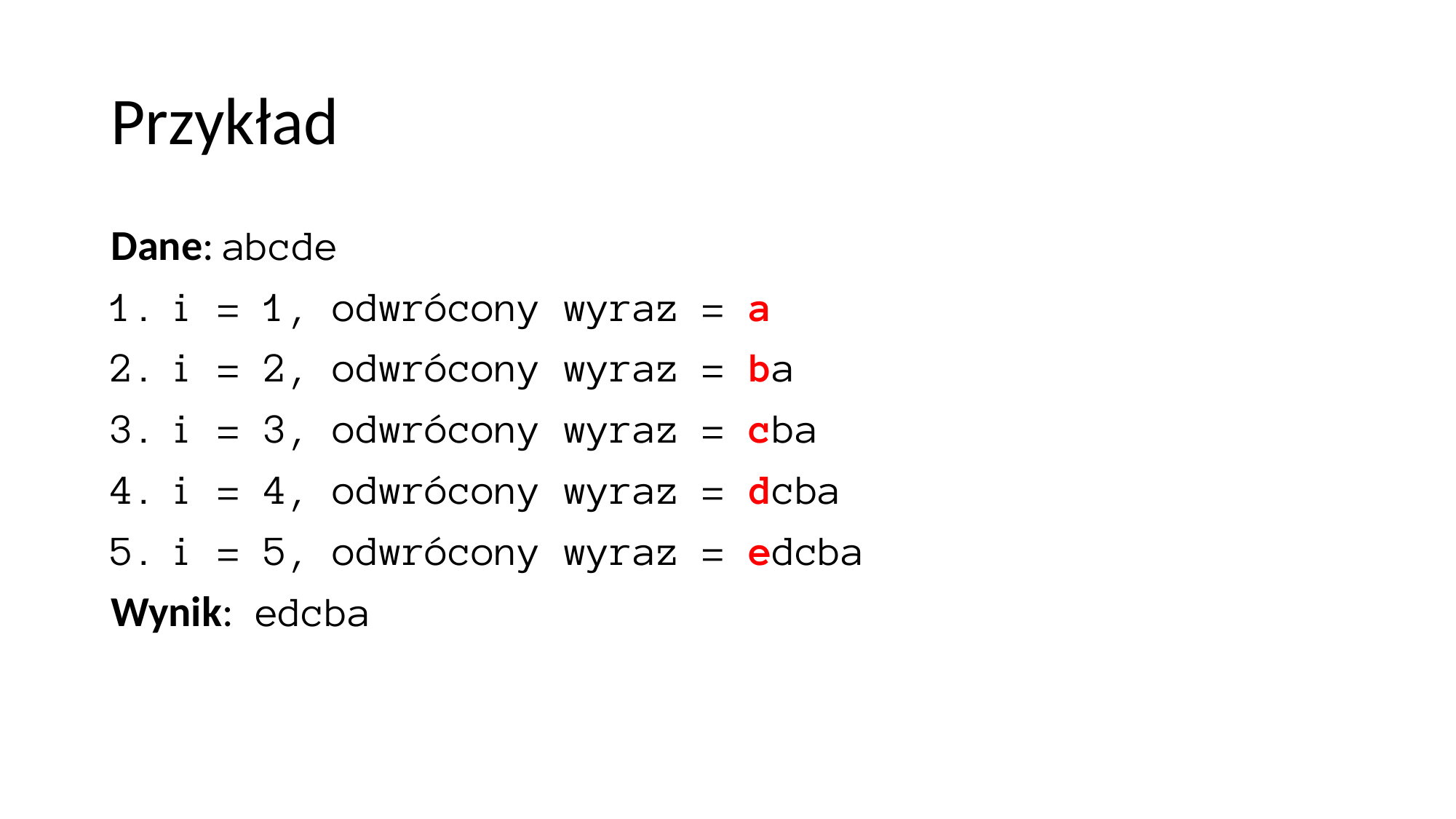

# Przykład
Dane: abcde
i = 1, odwrócony wyraz = a
i = 2, odwrócony wyraz = ba
i = 3, odwrócony wyraz = cba
i = 4, odwrócony wyraz = dcba
i = 5, odwrócony wyraz = edcba
Wynik: edcba